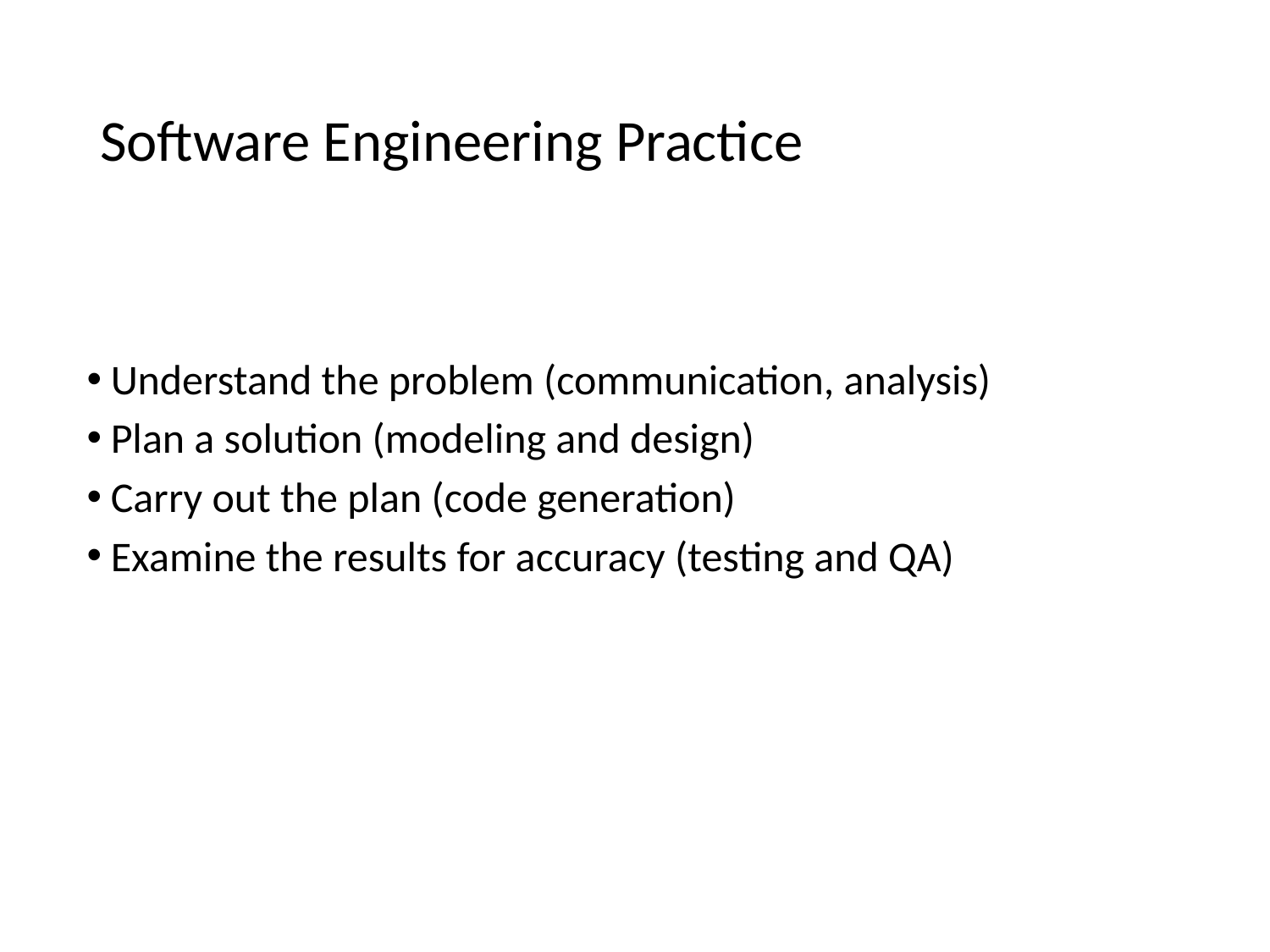

# Software Engineering Practice
Understand the problem (communication, analysis)
Plan a solution (modeling and design)
Carry out the plan (code generation)
Examine the results for accuracy (testing and QA)